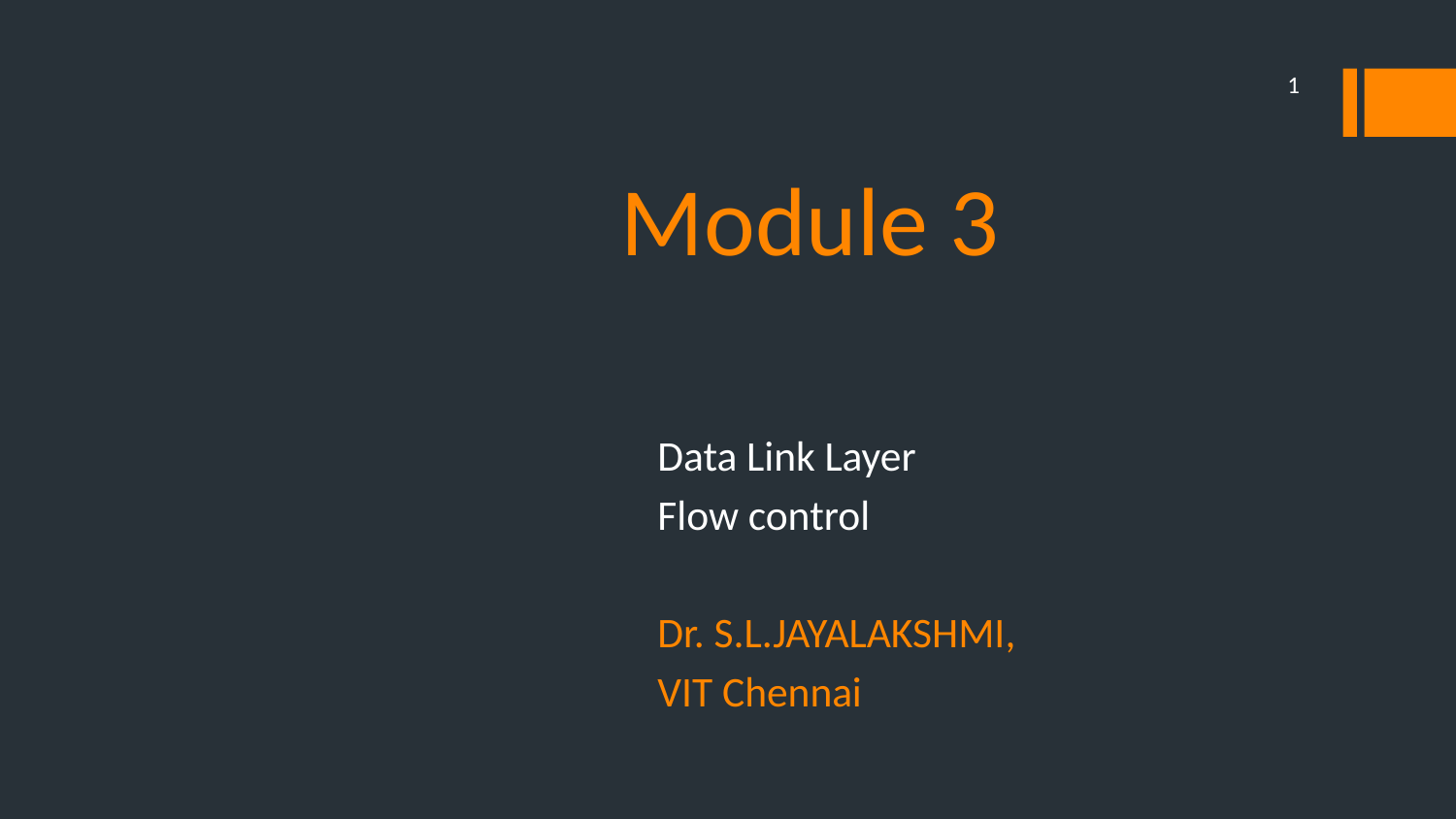

# Module 3
1
Data Link Layer
Flow control

Dr. S.L.JAYALAKSHMI,
VIT Chennai